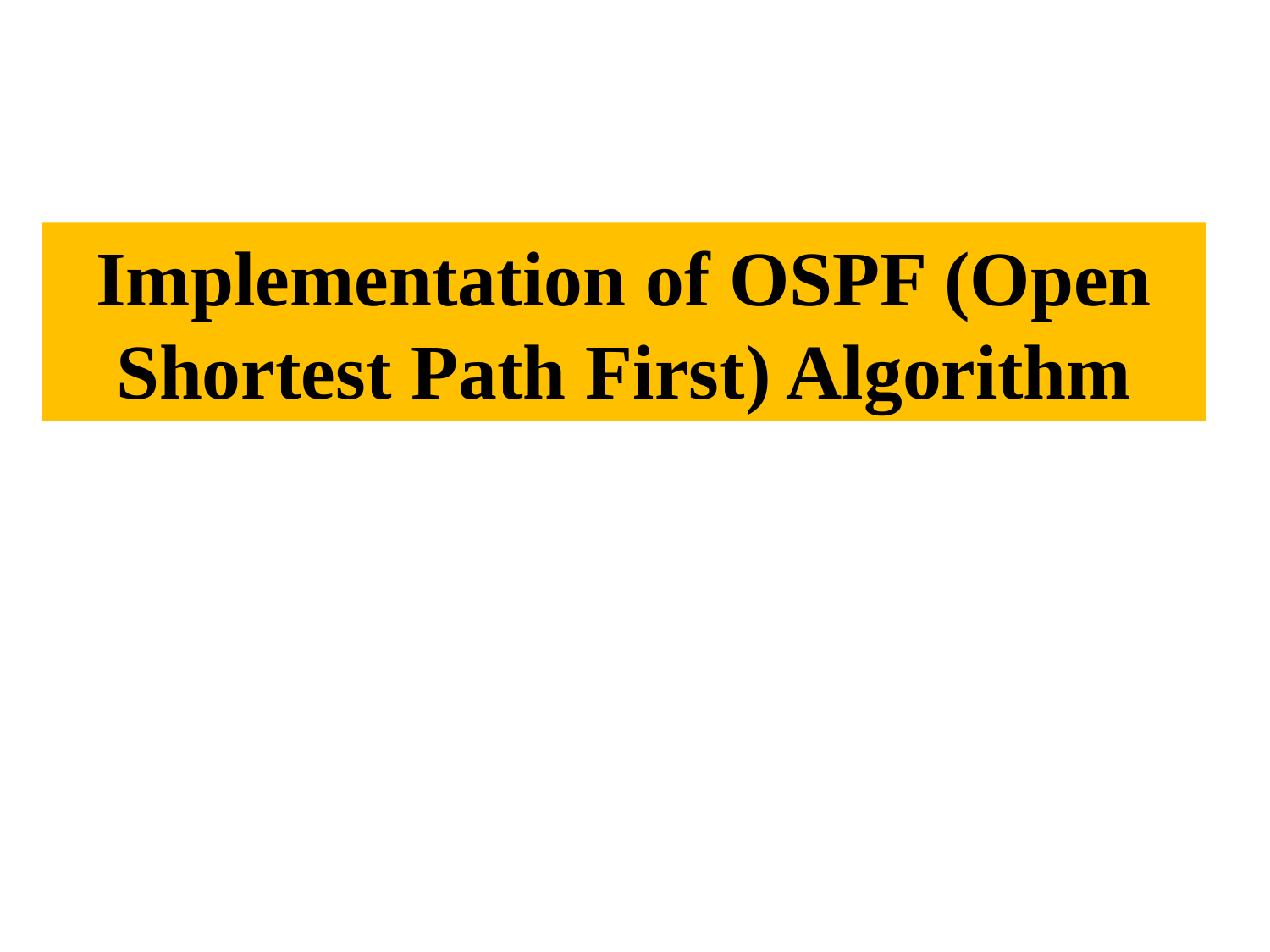

Implementation of OSPF (Open Shortest Path First) Algorithm